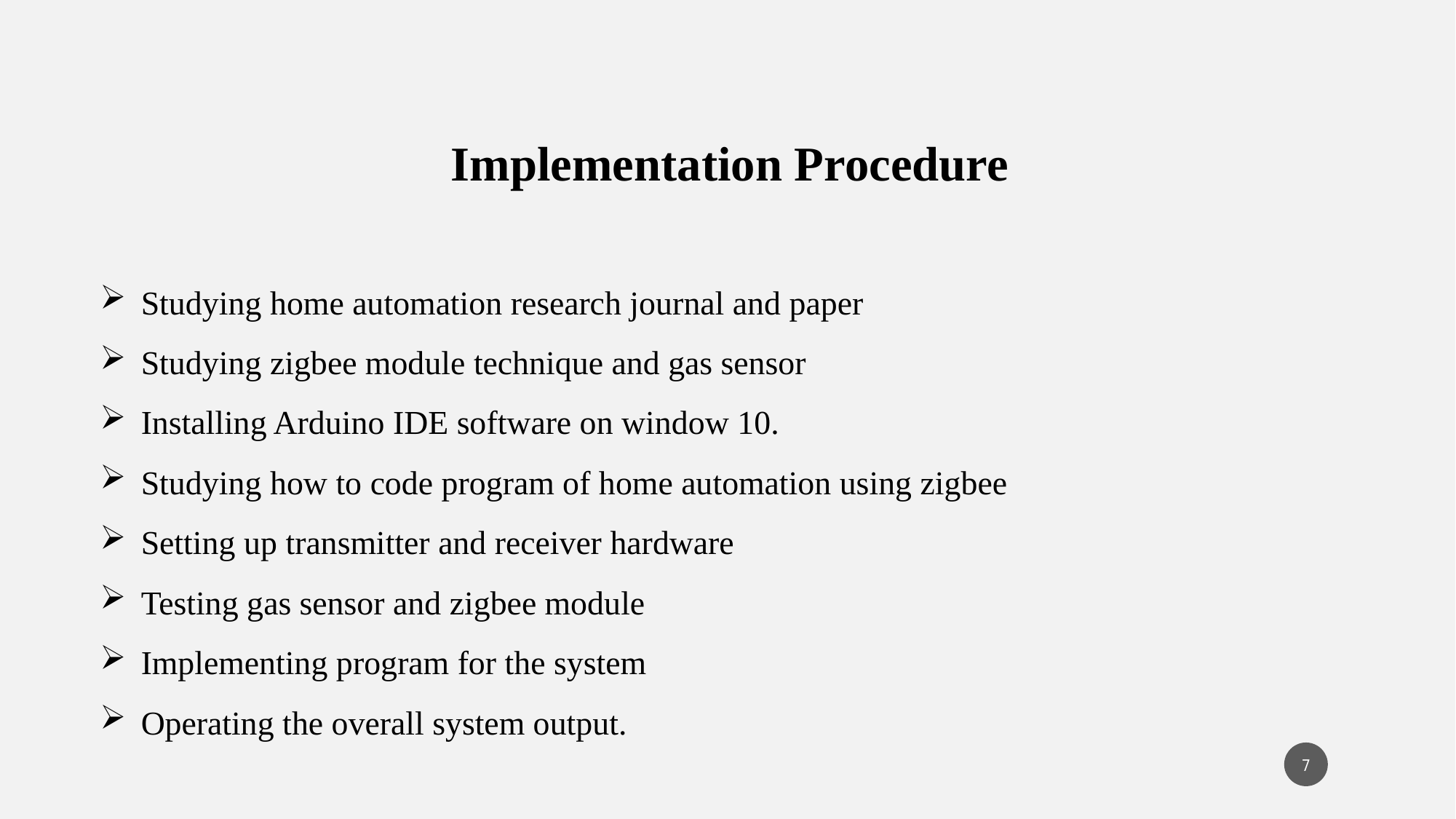

Implementation Procedure
Studying home automation research journal and paper
Studying zigbee module technique and gas sensor
Installing Arduino IDE software on window 10.
Studying how to code program of home automation using zigbee
Setting up transmitter and receiver hardware
Testing gas sensor and zigbee module
Implementing program for the system
Operating the overall system output.

7